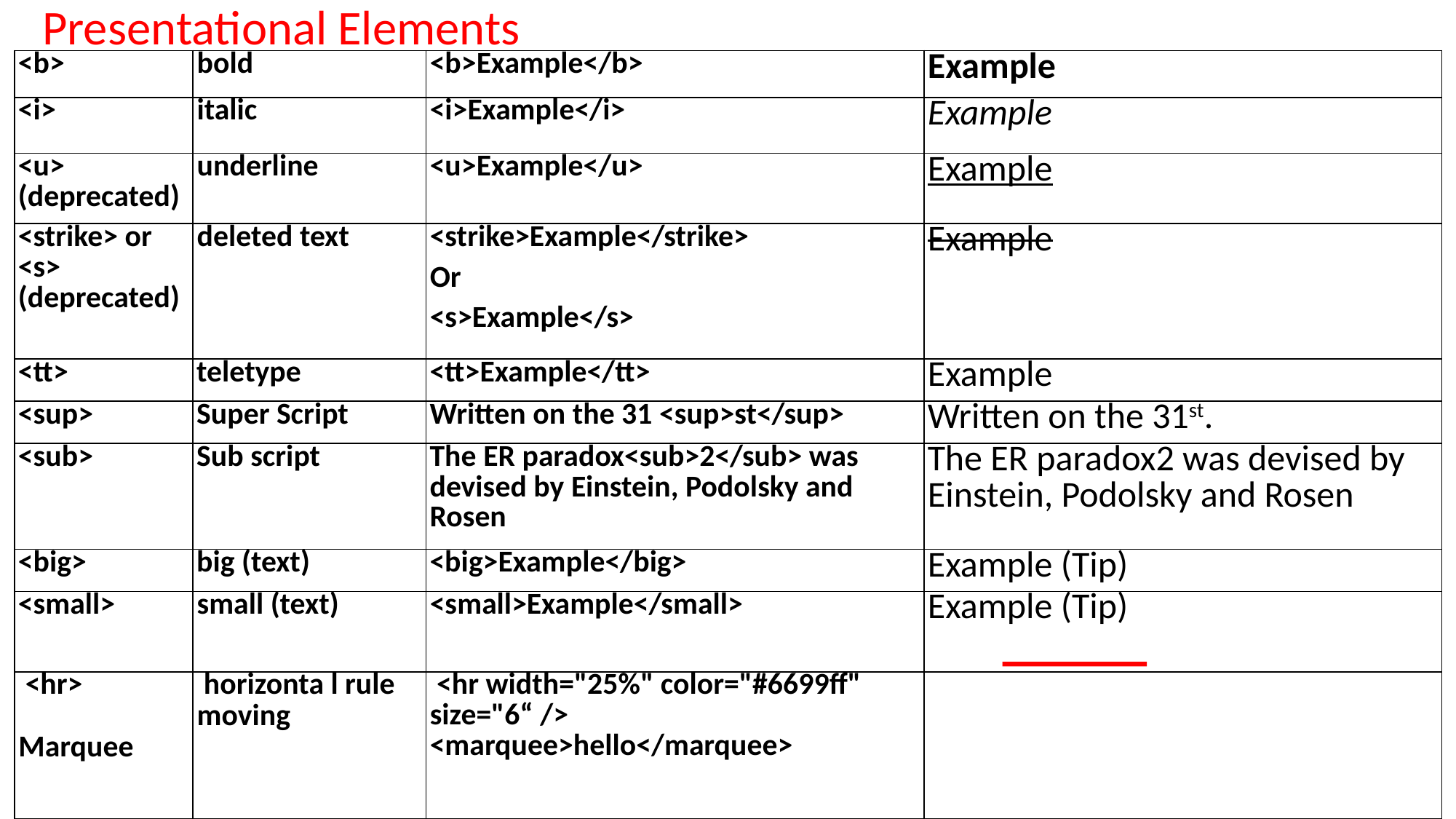

# Presentational Elements
| <b> | bold | <b>Example</b> | Example |
| --- | --- | --- | --- |
| <i> | italic | <i>Example</i> | Example |
| <u> (deprecated) | underline | <u>Example</u> | Example |
| <strike> or <s> (deprecated) | deleted text | <strike>Example</strike> Or <s>Example</s> | Example |
| <tt> | teletype | <tt>Example</tt> | Example |
| <sup> | Super Script | Written on the 31 <sup>st</sup> | Written on the 31st. |
| <sub> | Sub script | The ER paradox<sub>2</sub> was devised by Einstein, Podolsky and Rosen | The ER paradox2 was devised by Einstein, Podolsky and Rosen |
| <big> | big (text) | <big>Example</big> | Example (Tip) |
| <small> | small (text) | <small>Example</small> | Example (Tip) |
| <hr>   Marquee | horizonta l rule moving | <hr width="25%" color="#6699ff" size="6“ /> <marquee>hello</marquee> |  |